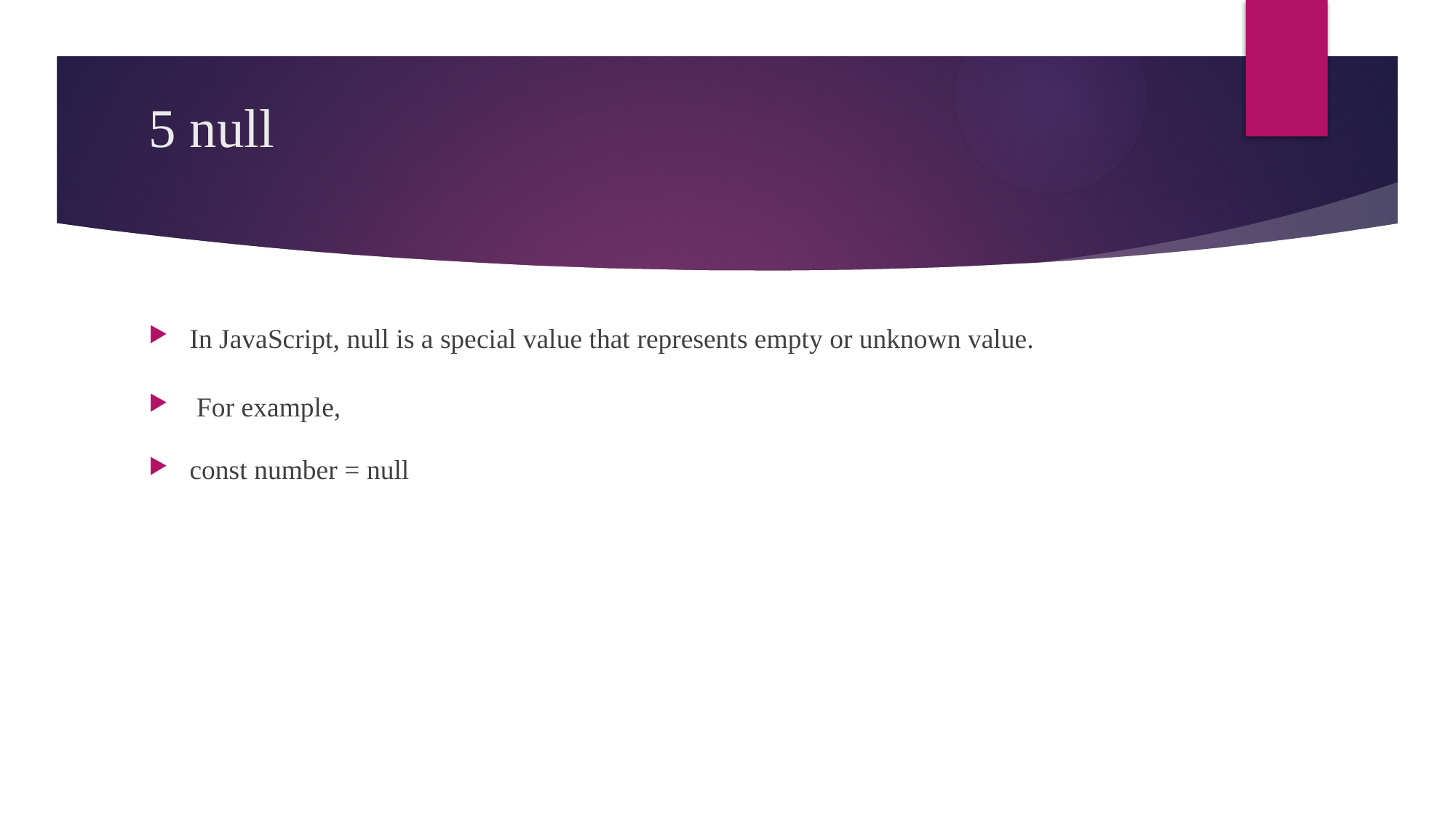

# 5 null
In JavaScript, null is a special value that represents empty or unknown value.
 For example,
const number = null